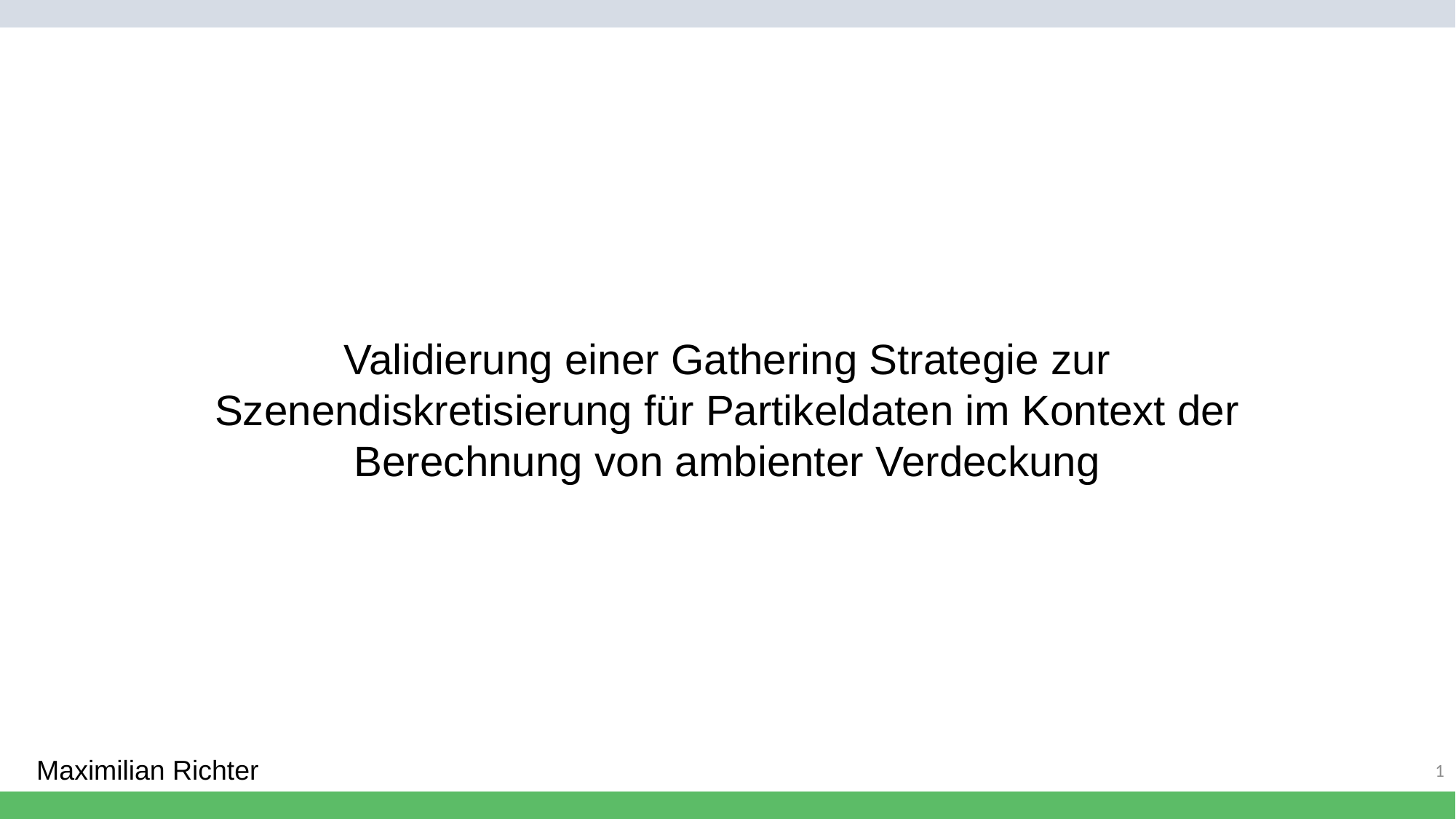

Validierung einer Gathering Strategie zur Szenendiskretisierung für Partikeldaten im Kontext der Berechnung von ambienter Verdeckung
Maximilian Richter
1